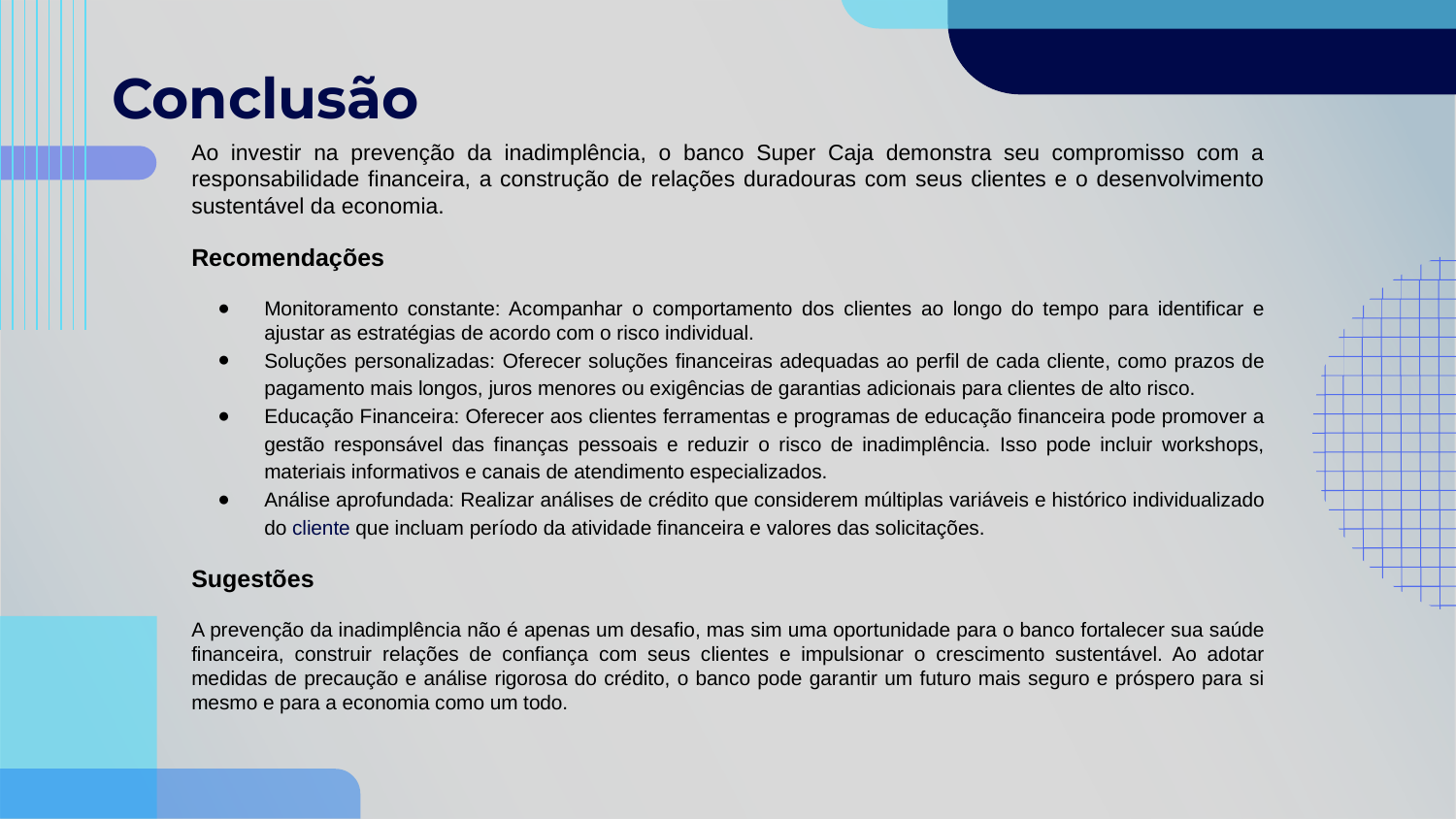

Conclusão
Ao investir na prevenção da inadimplência, o banco Super Caja demonstra seu compromisso com a responsabilidade financeira, a construção de relações duradouras com seus clientes e o desenvolvimento sustentável da economia.
Recomendações
Monitoramento constante: Acompanhar o comportamento dos clientes ao longo do tempo para identificar e ajustar as estratégias de acordo com o risco individual.
Soluções personalizadas: Oferecer soluções financeiras adequadas ao perfil de cada cliente, como prazos de pagamento mais longos, juros menores ou exigências de garantias adicionais para clientes de alto risco.
Educação Financeira: Oferecer aos clientes ferramentas e programas de educação financeira pode promover a gestão responsável das finanças pessoais e reduzir o risco de inadimplência. Isso pode incluir workshops, materiais informativos e canais de atendimento especializados.
Análise aprofundada: Realizar análises de crédito que considerem múltiplas variáveis e histórico individualizado do cliente que incluam período da atividade financeira e valores das solicitações.
Sugestões
A prevenção da inadimplência não é apenas um desafio, mas sim uma oportunidade para o banco fortalecer sua saúde financeira, construir relações de confiança com seus clientes e impulsionar o crescimento sustentável. Ao adotar medidas de precaução e análise rigorosa do crédito, o banco pode garantir um futuro mais seguro e próspero para si mesmo e para a economia como um todo.